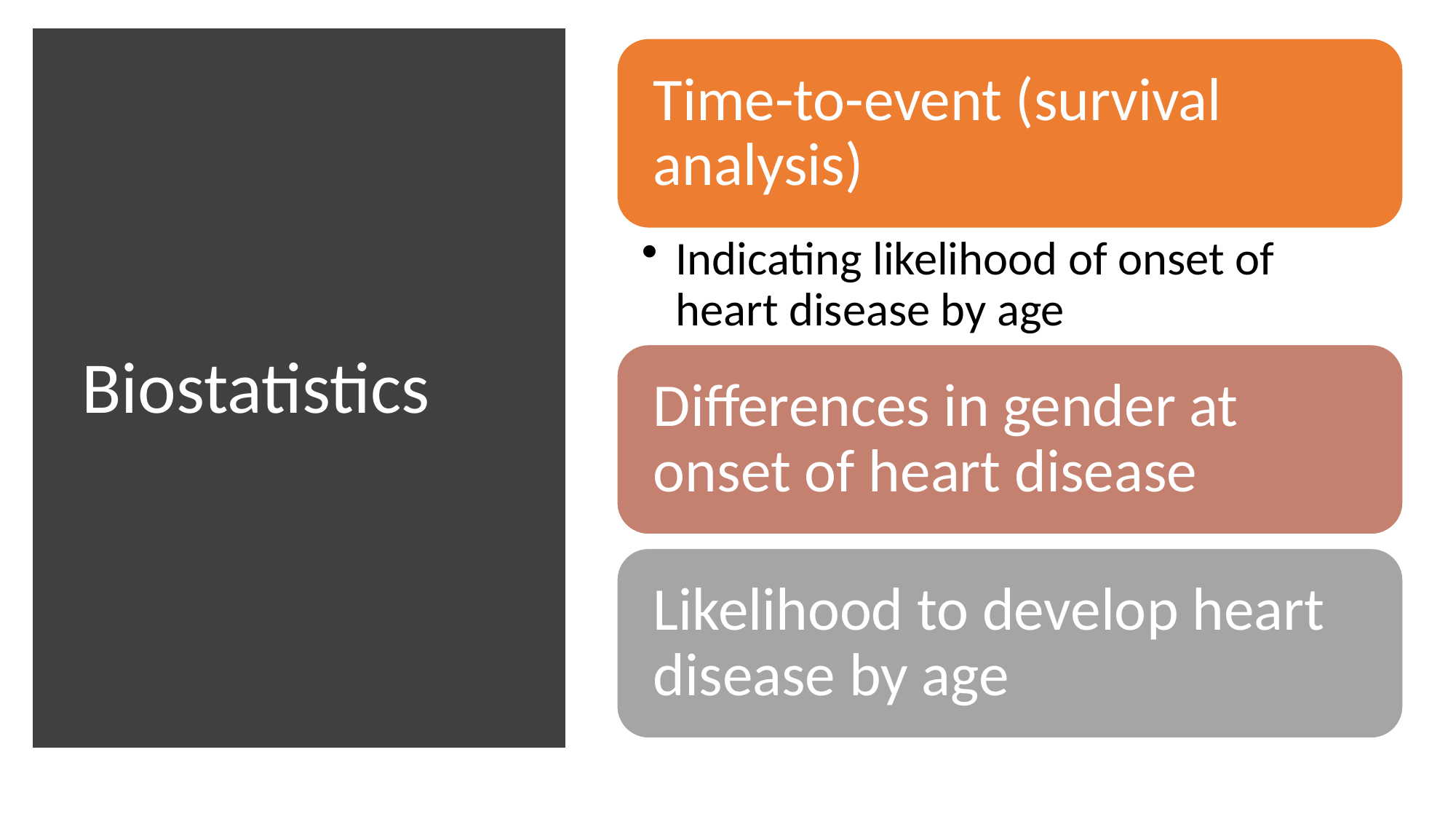

Time-to-event (survival analysis)
Indicating likelihood of onset of heart disease by age
Differences in gender at onset of heart disease
Likelihood to develop heart disease by age
# Biostatistics